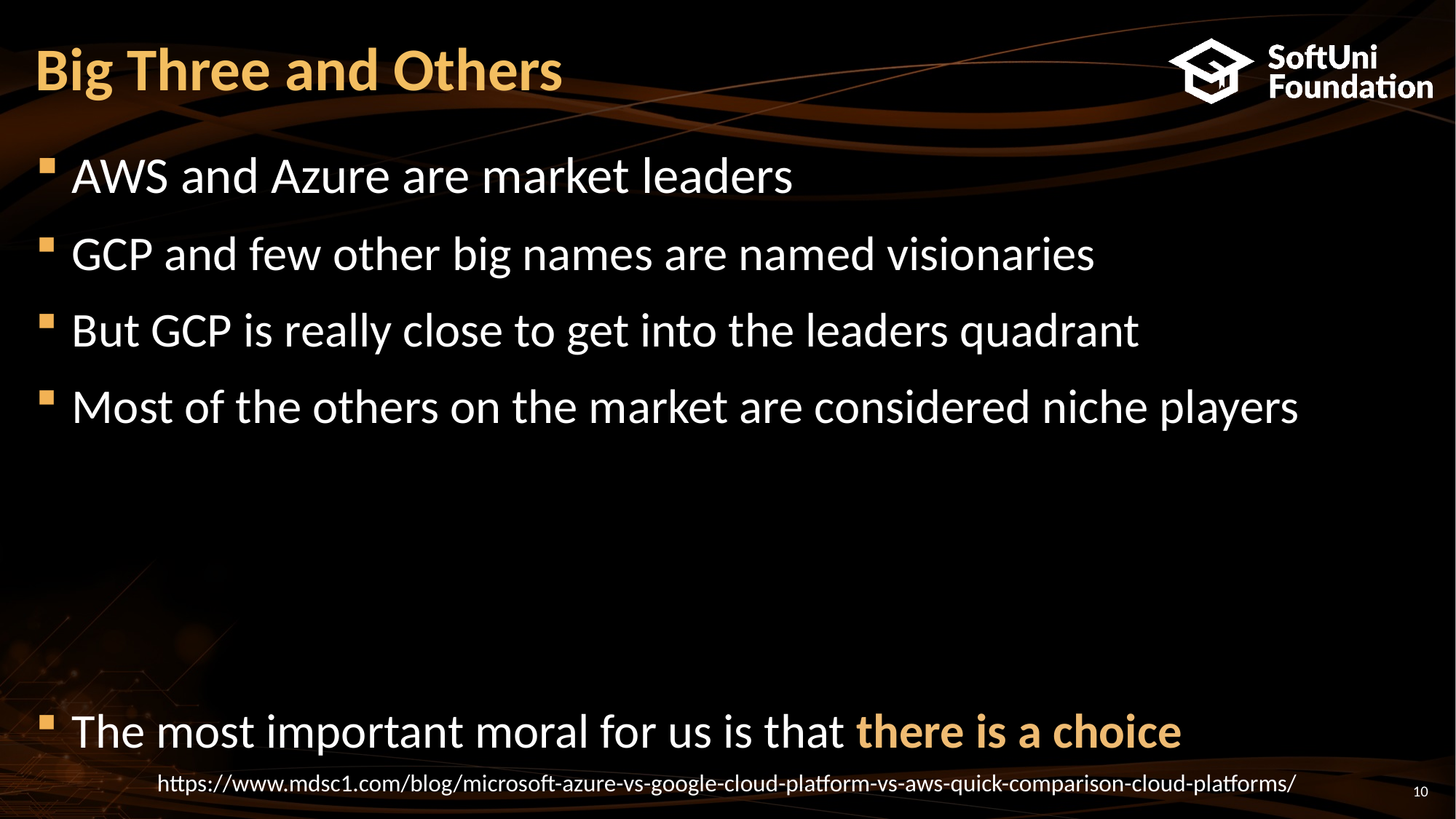

# Big Three and Others
AWS and Azure are market leaders
GCP and few other big names are named visionaries
But GCP is really close to get into the leaders quadrant
Most of the others on the market are considered niche players

The most important moral for us is that there is a choice

https://www.mdsc1.com/blog/microsoft-azure-vs-google-cloud-platform-vs-aws-quick-comparison-cloud-platforms/
10